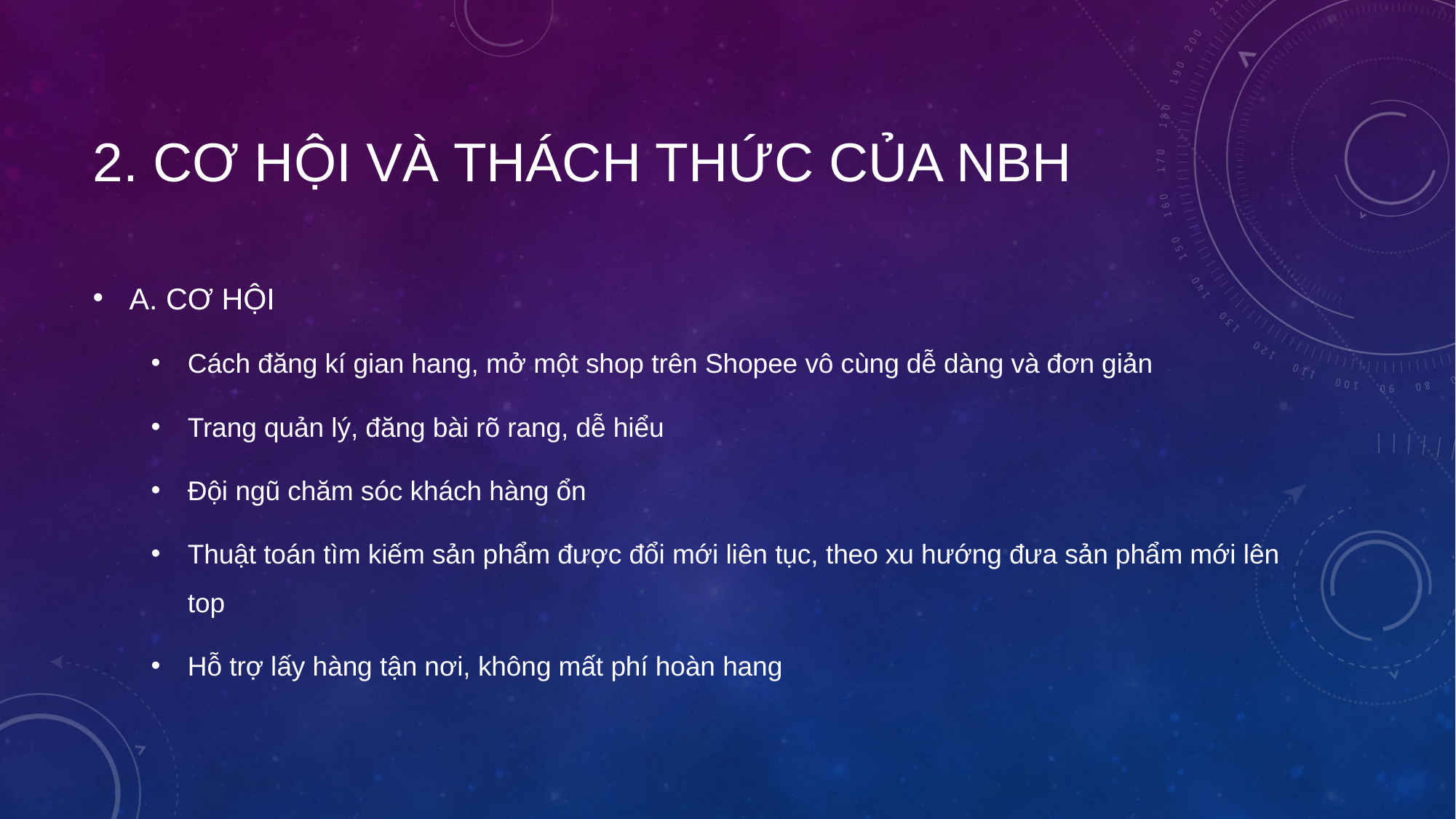

# 2. CƠ HỘI VÀ THÁCH THỨC CỦA NBH
A. CƠ HỘI
Cách đăng kí gian hang, mở một shop trên Shopee vô cùng dễ dàng và đơn giản
Trang quản lý, đăng bài rõ rang, dễ hiểu
Đội ngũ chăm sóc khách hàng ổn
Thuật toán tìm kiếm sản phẩm được đổi mới liên tục, theo xu hướng đưa sản phẩm mới lên top
Hỗ trợ lấy hàng tận nơi, không mất phí hoàn hang